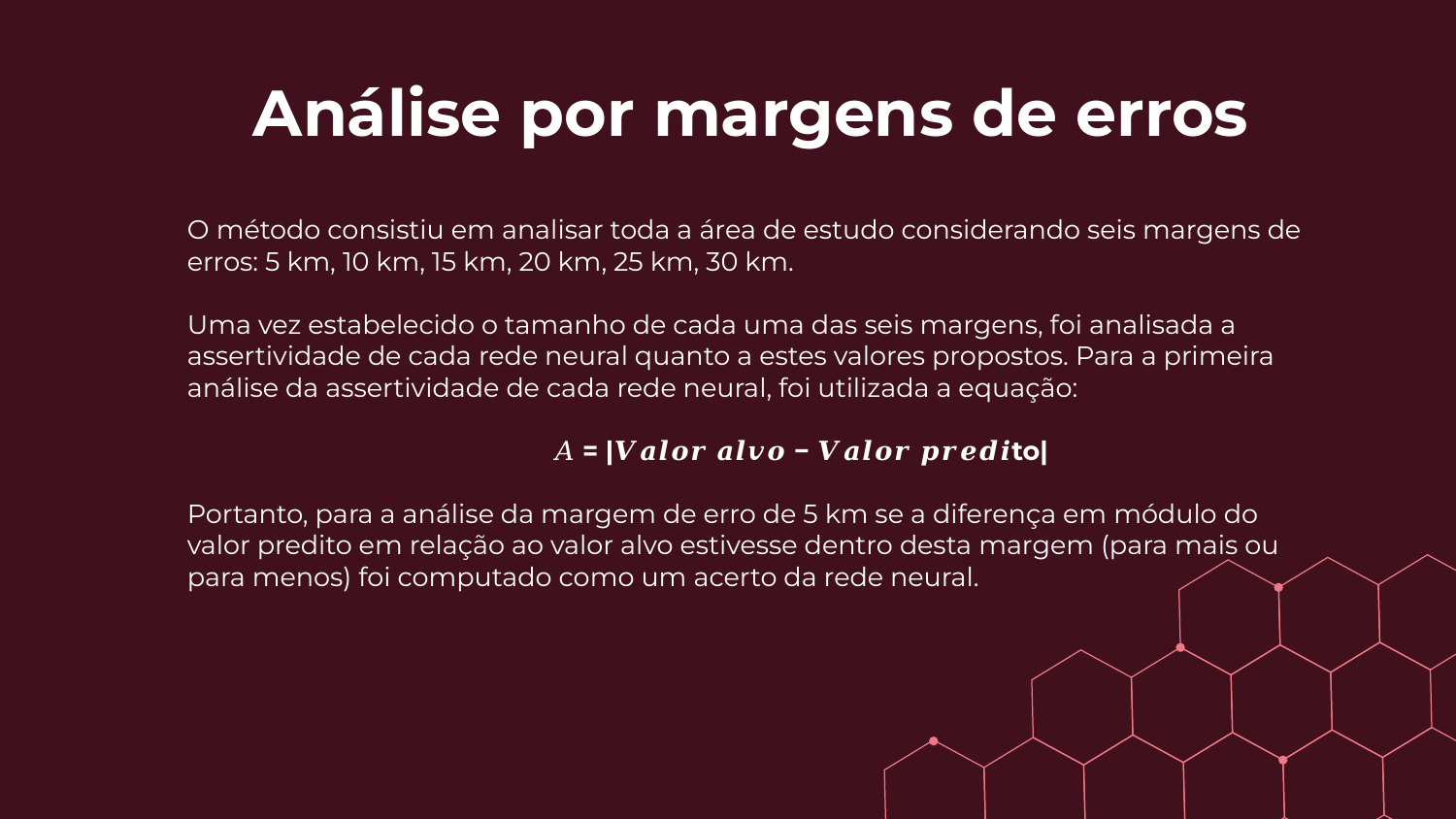

Análise por margens de erros
O método consistiu em analisar toda a área de estudo considerando seis margens de erros: 5 km, 10 km, 15 km, 20 km, 25 km, 30 km.

Uma vez estabelecido o tamanho de cada uma das seis margens, foi analisada a assertividade de cada rede neural quanto a estes valores propostos. Para a primeira análise da assertividade de cada rede neural, foi utilizada a equação:

𝐴 = |𝑽𝒂𝒍𝒐𝒓 𝒂𝒍𝒗𝒐 − 𝑽𝒂𝒍𝒐𝒓 𝒑𝒓𝒆𝒅𝒊to|

Portanto, para a análise da margem de erro de 5 km se a diferença em módulo do valor predito em relação ao valor alvo estivesse dentro desta margem (para mais ou para menos) foi computado como um acerto da rede neural.